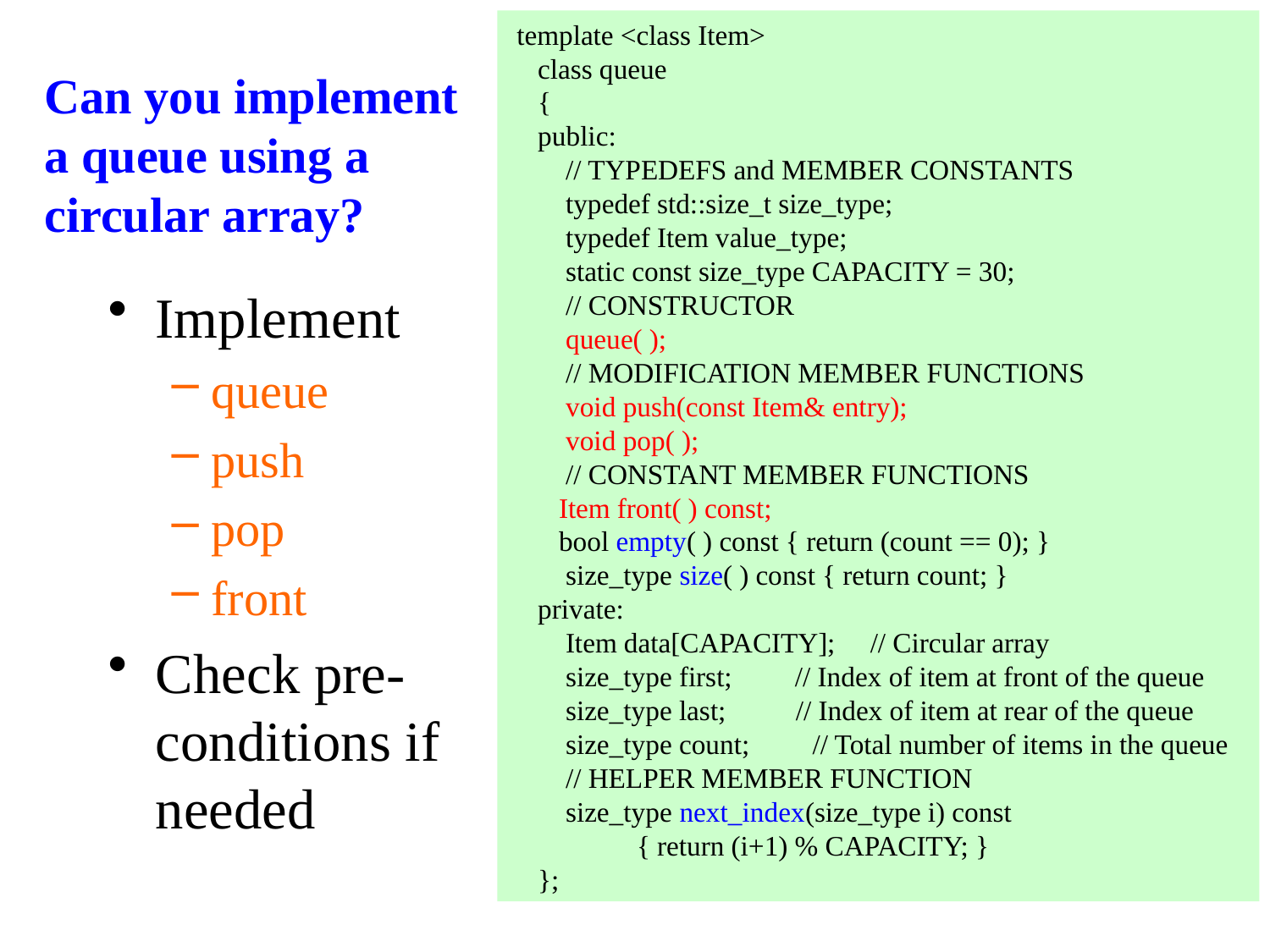

template <class Item>
    class queue
    {
    public:
        // TYPEDEFS and MEMBER CONSTANTS
        typedef std::size_t size_type;
        typedef Item value_type;
        static const size_type CAPACITY = 30;
        // CONSTRUCTOR
        queue( );
        // MODIFICATION MEMBER FUNCTIONS
        void push(const Item& entry);
        void pop( );
        // CONSTANT MEMBER FUNCTIONS
       Item front( ) const;
       bool empty( ) const { return (count == 0); }
        size_type size( ) const { return count; }
    private:
        Item data[CAPACITY];     // Circular array
        size_type first;         // Index of item at front of the queue
        size_type last;          // Index of item at rear of the queue
        size_type count;         // Total number of items in the queue
        // HELPER MEMBER FUNCTION
        size_type next_index(size_type i) const
	{ return (i+1) % CAPACITY; }
    };
# Can you implement a queue using a circular array?
Implement
queue
push
pop
front
Check pre-conditions if needed